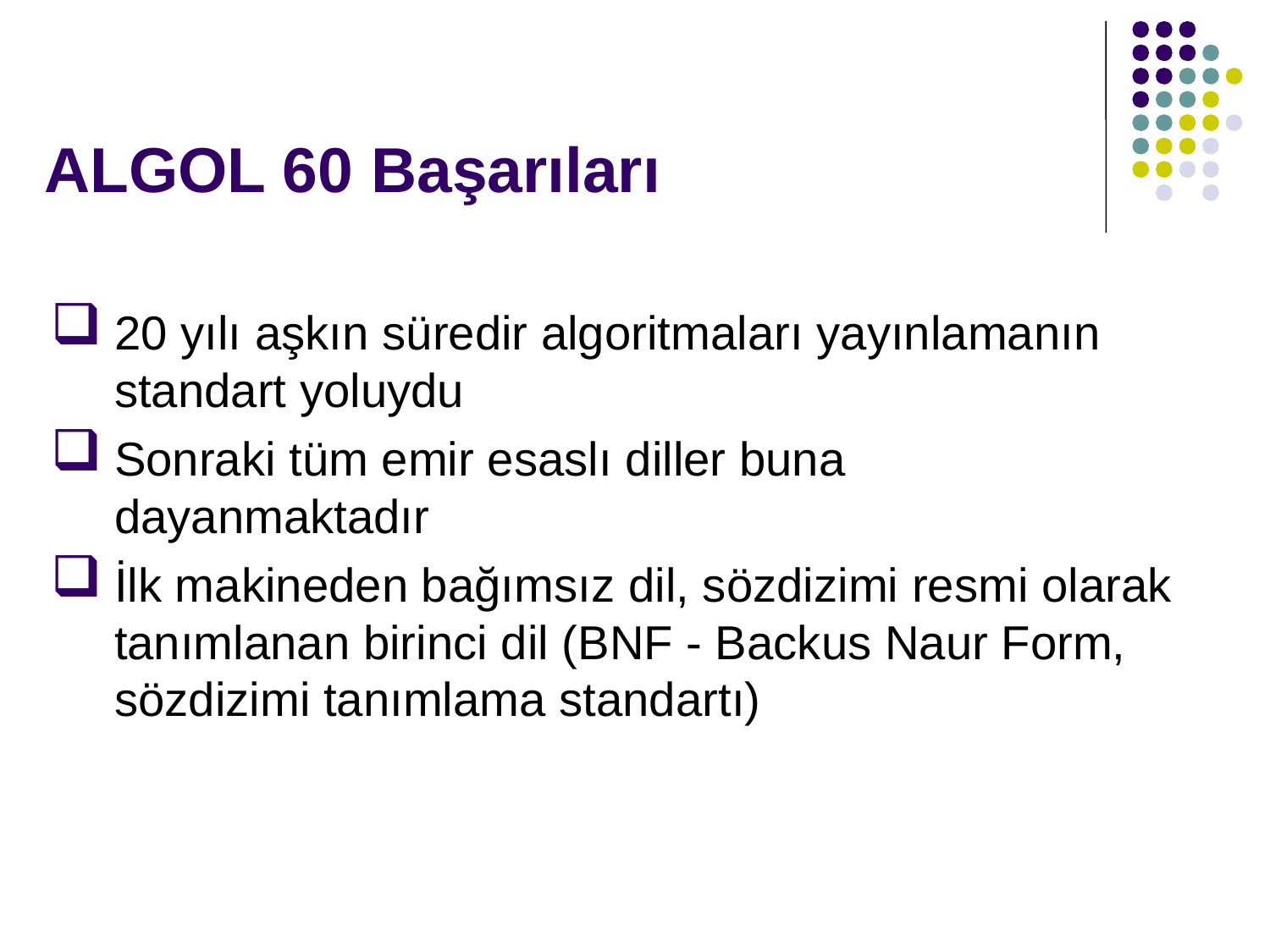

# ALGOL 60 Başarıları
20 yılı aşkın süredir algoritmaları yayınlamanın standart yoluydu
Sonraki tüm emir esaslı diller buna dayanmaktadır
İlk makineden bağımsız dil, sözdizimi resmi olarak tanımlanan birinci dil (BNF - Backus Naur Form, sözdizimi tanımlama standartı)